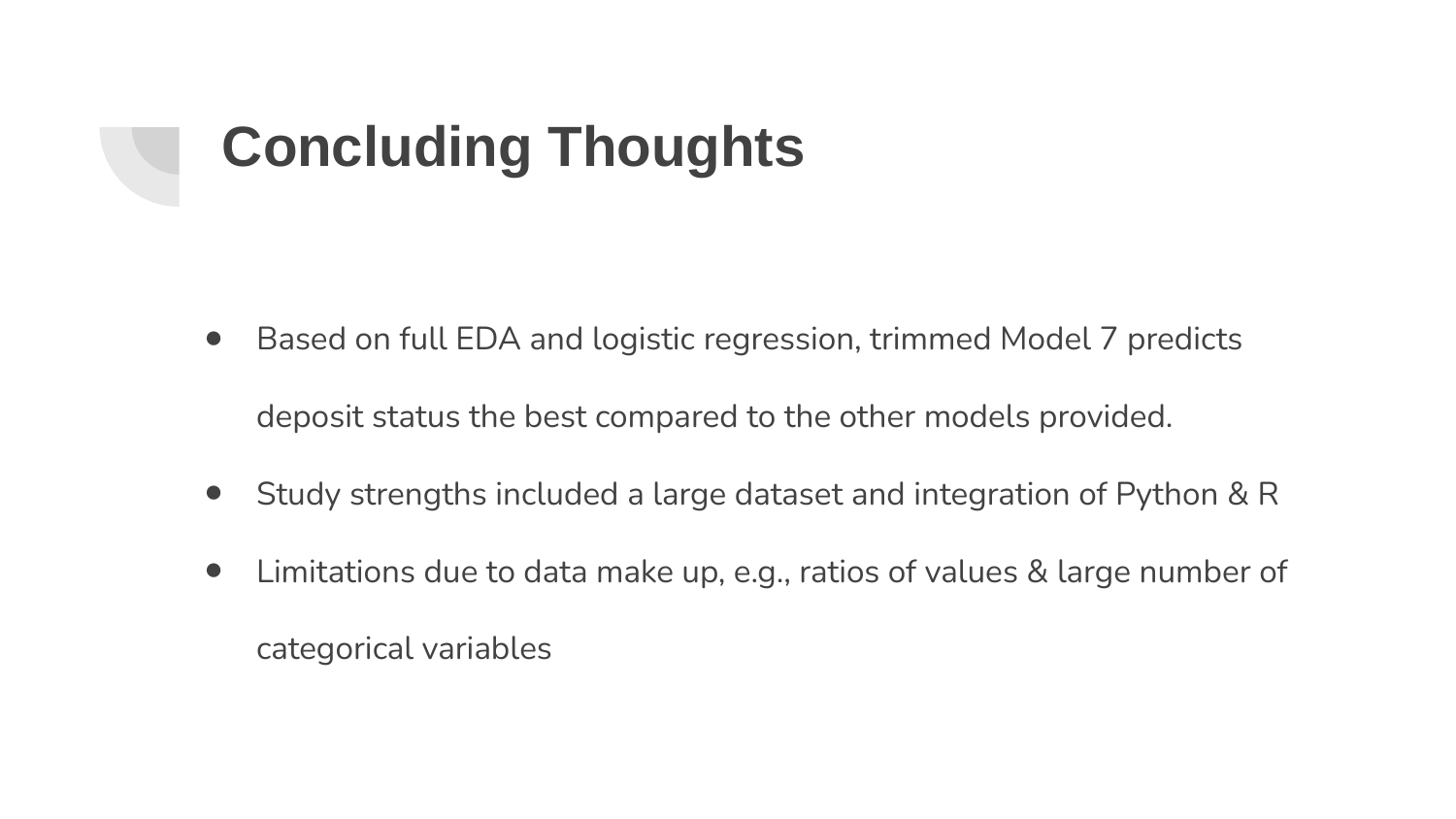

# Concluding Thoughts
Based on full EDA and logistic regression, trimmed Model 7 predicts deposit status the best compared to the other models provided.
Study strengths included a large dataset and integration of Python & R
Limitations due to data make up, e.g., ratios of values & large number of categorical variables